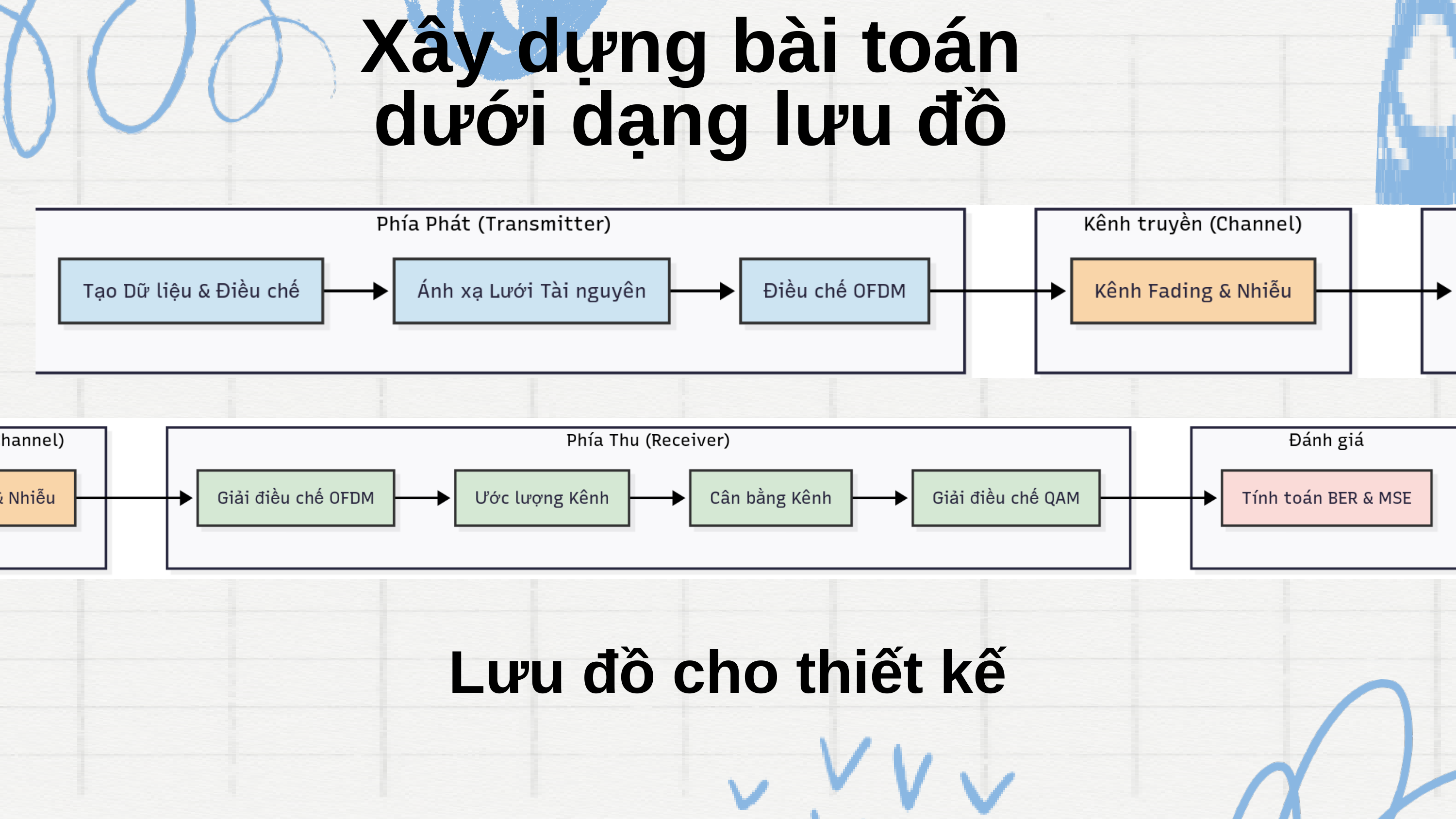

Xây dựng bài toán dưới dạng lưu đồ

Lưu đồ cho thiết kế